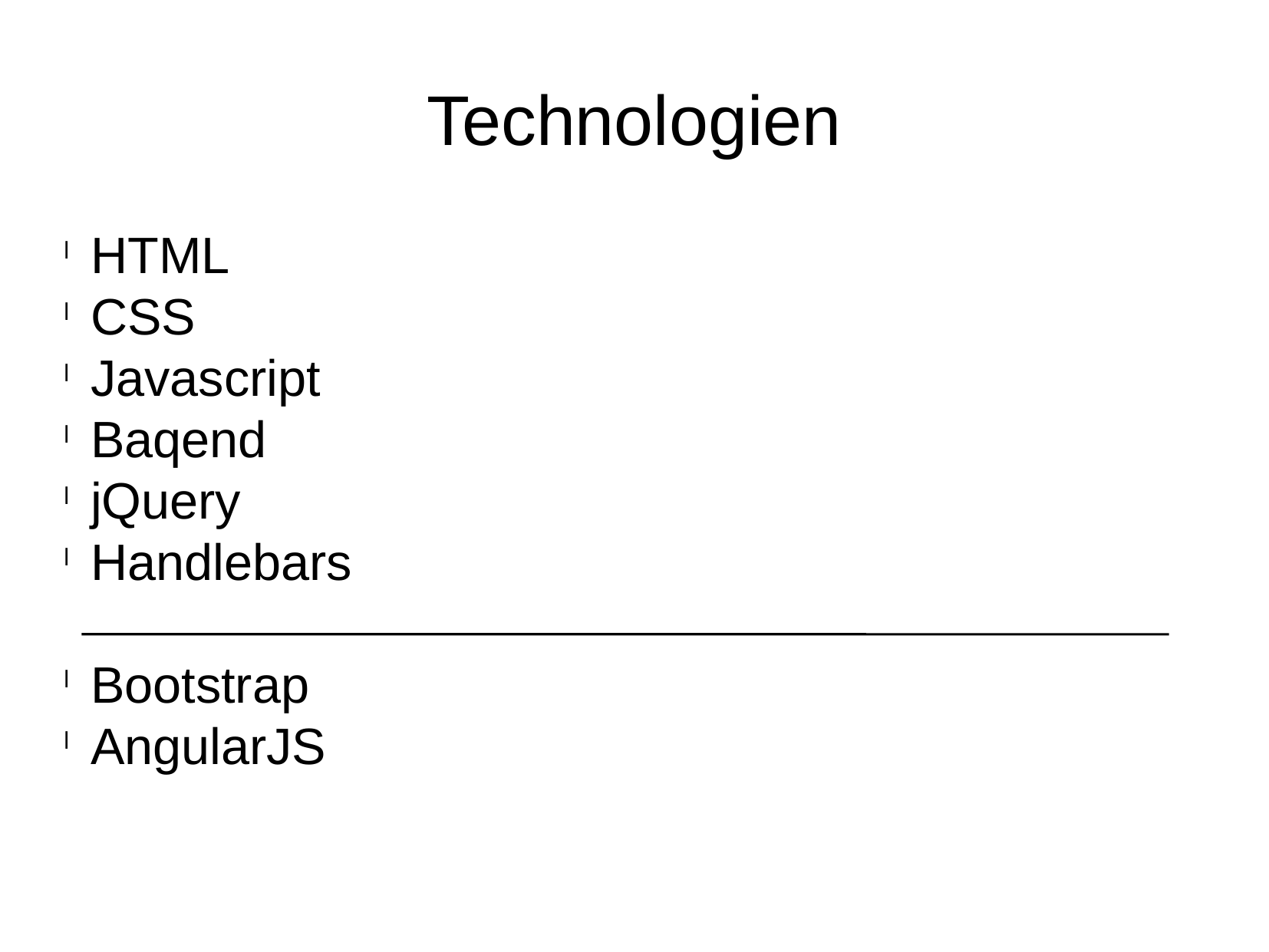

Technologien
HTML
CSS
Javascript
Baqend
jQuery
Handlebars

Bootstrap
AngularJS